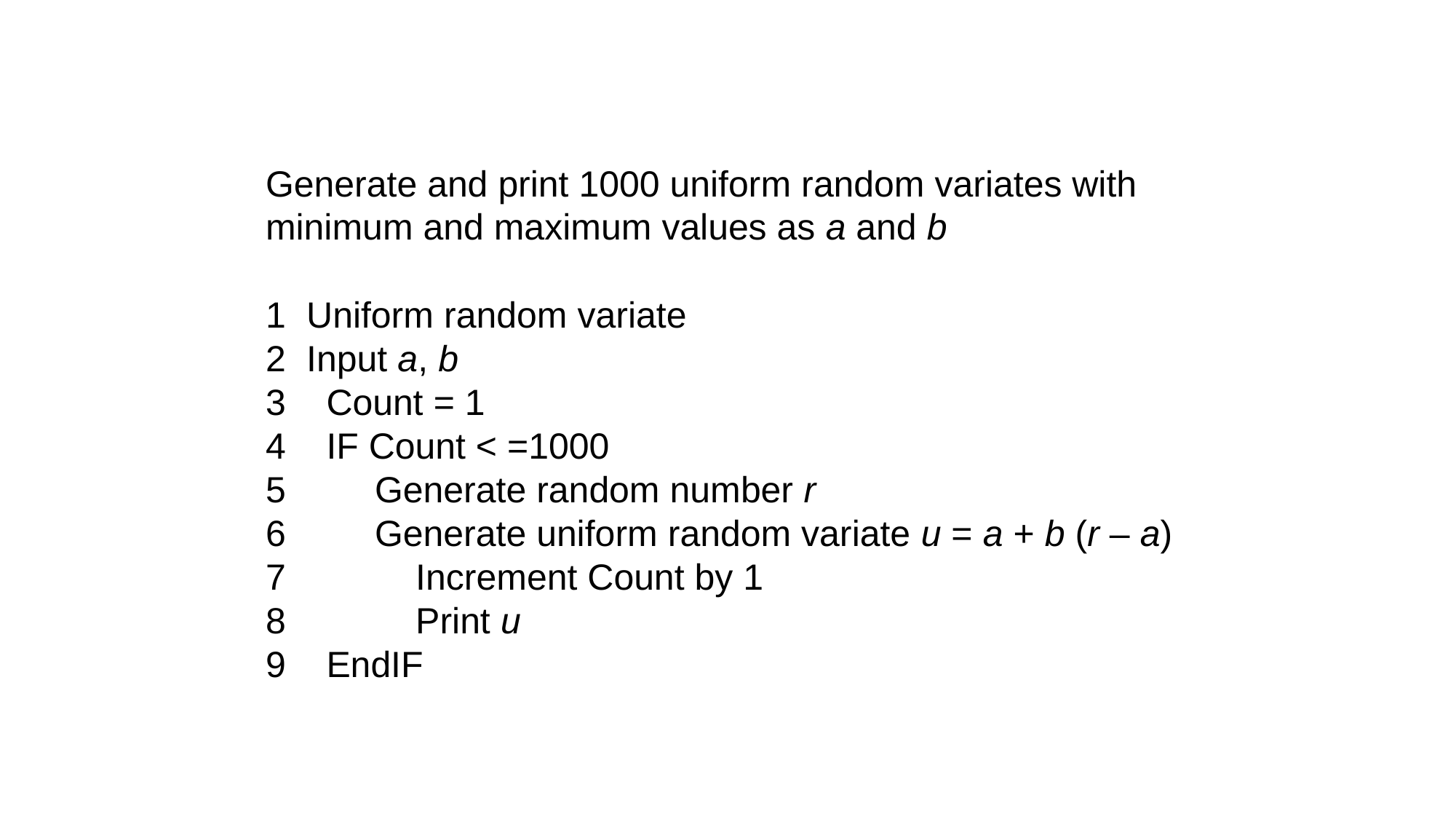

Generate and print 1000 uniform random variates with minimum and maximum values as a and b

Uniform random variate
Input a, b
3    Count = 1
4    IF Count < =1000
5	Generate random number r
6	Generate uniform random variate u = a + b (r – a)
      	Increment Count by 1
 	Print u
9    EndIF